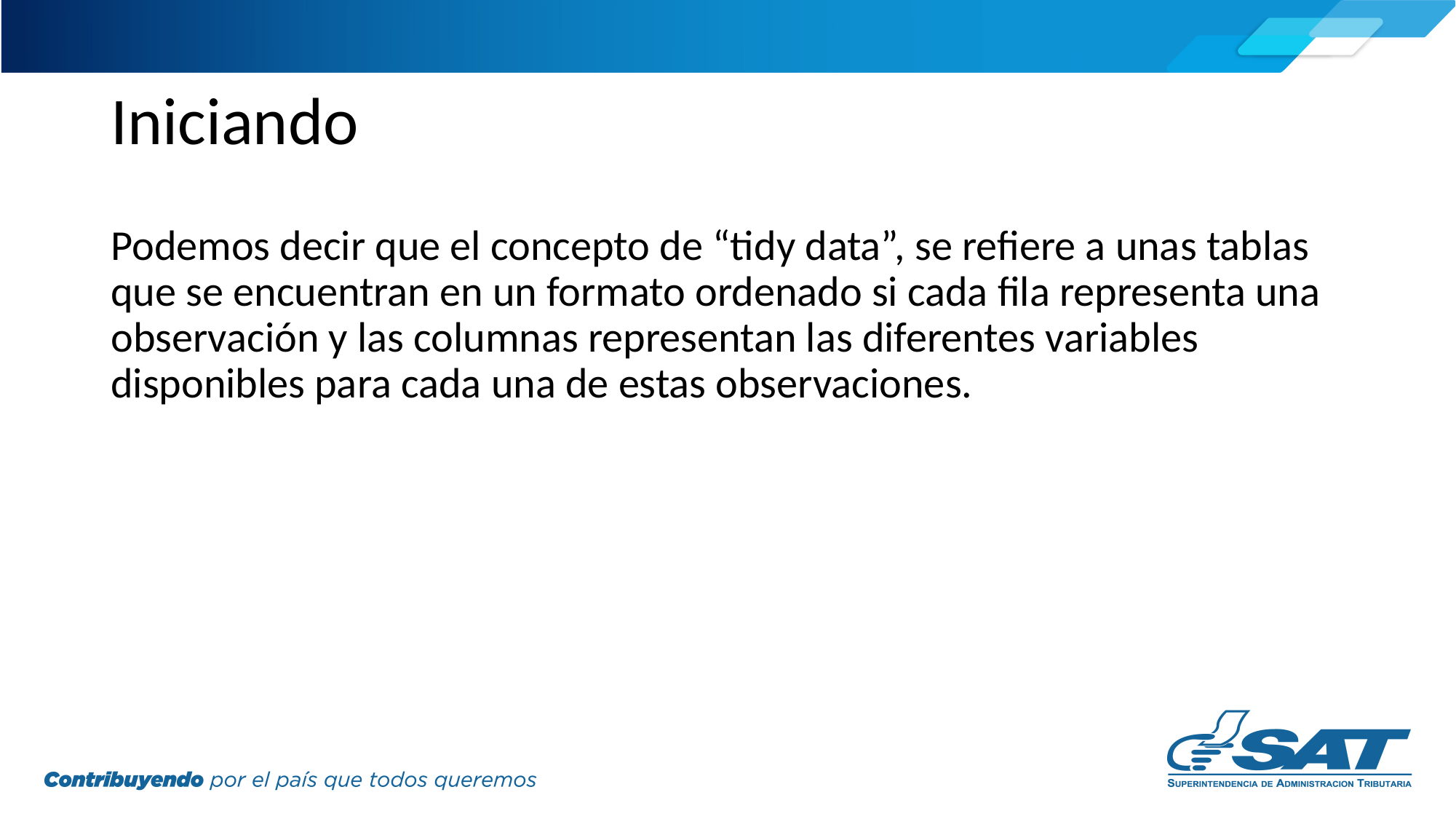

# Iniciando
Podemos decir que el concepto de “tidy data”, se refiere a unas tablas que se encuentran en un formato ordenado si cada fila representa una observación y las columnas representan las diferentes variables disponibles para cada una de estas observaciones.